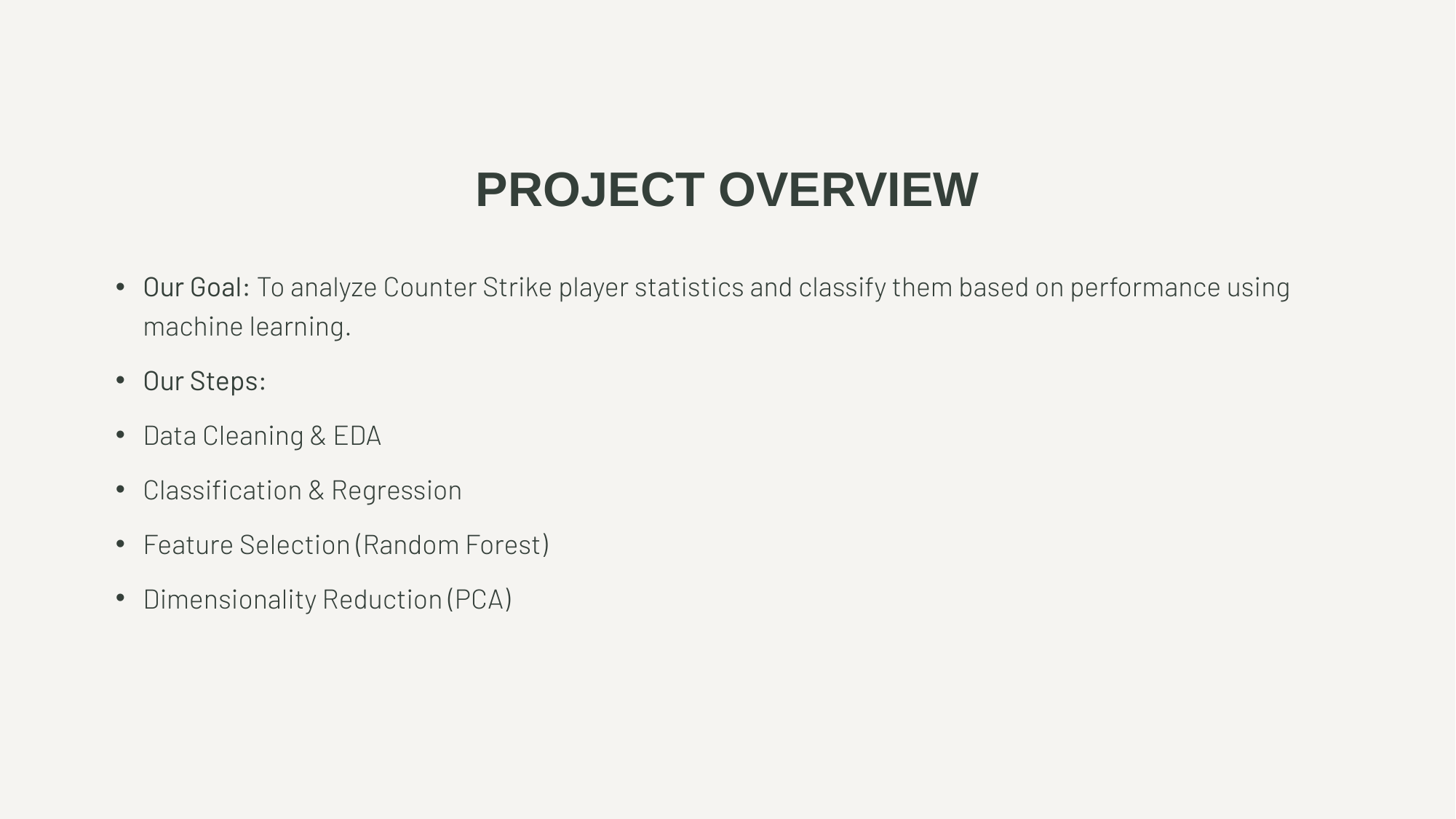

# PROJECT OVERVIEW
Our Goal: To analyze Counter Strike player statistics and classify them based on performance using machine learning.
Our Steps:
Data Cleaning & EDA
Classification & Regression
Feature Selection (Random Forest)
Dimensionality Reduction (PCA)